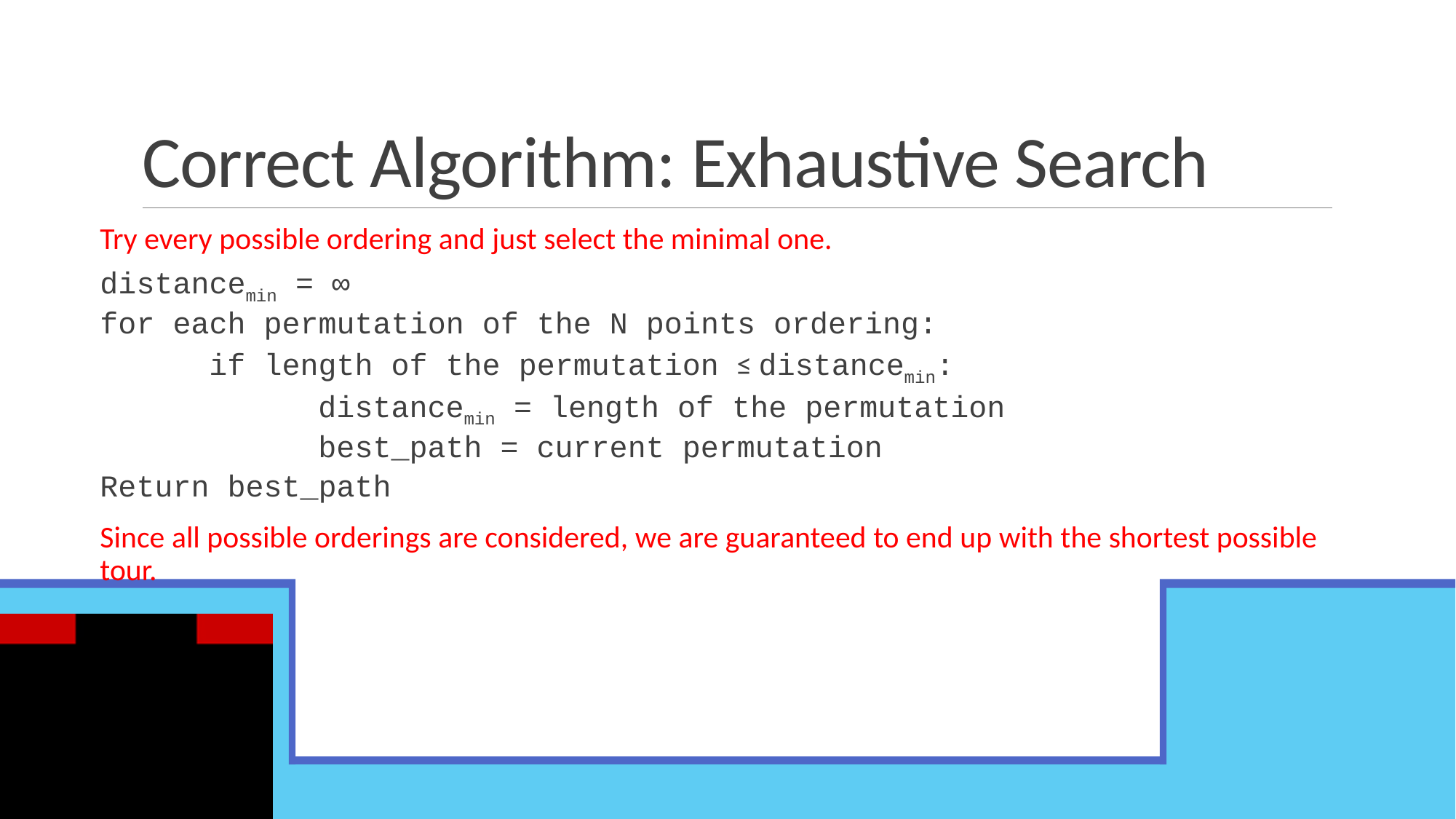

# Correct Algorithm: Exhaustive Search
Try every possible ordering and just select the minimal one.
distancemin = ∞
for each permutation of the N points ordering:
	if length of the permutation ≤ distancemin:
		distancemin = length of the permutation
		best_path = current permutation
Return best_path
Since all possible orderings are considered, we are guaranteed to end up with the shortest possible tour.